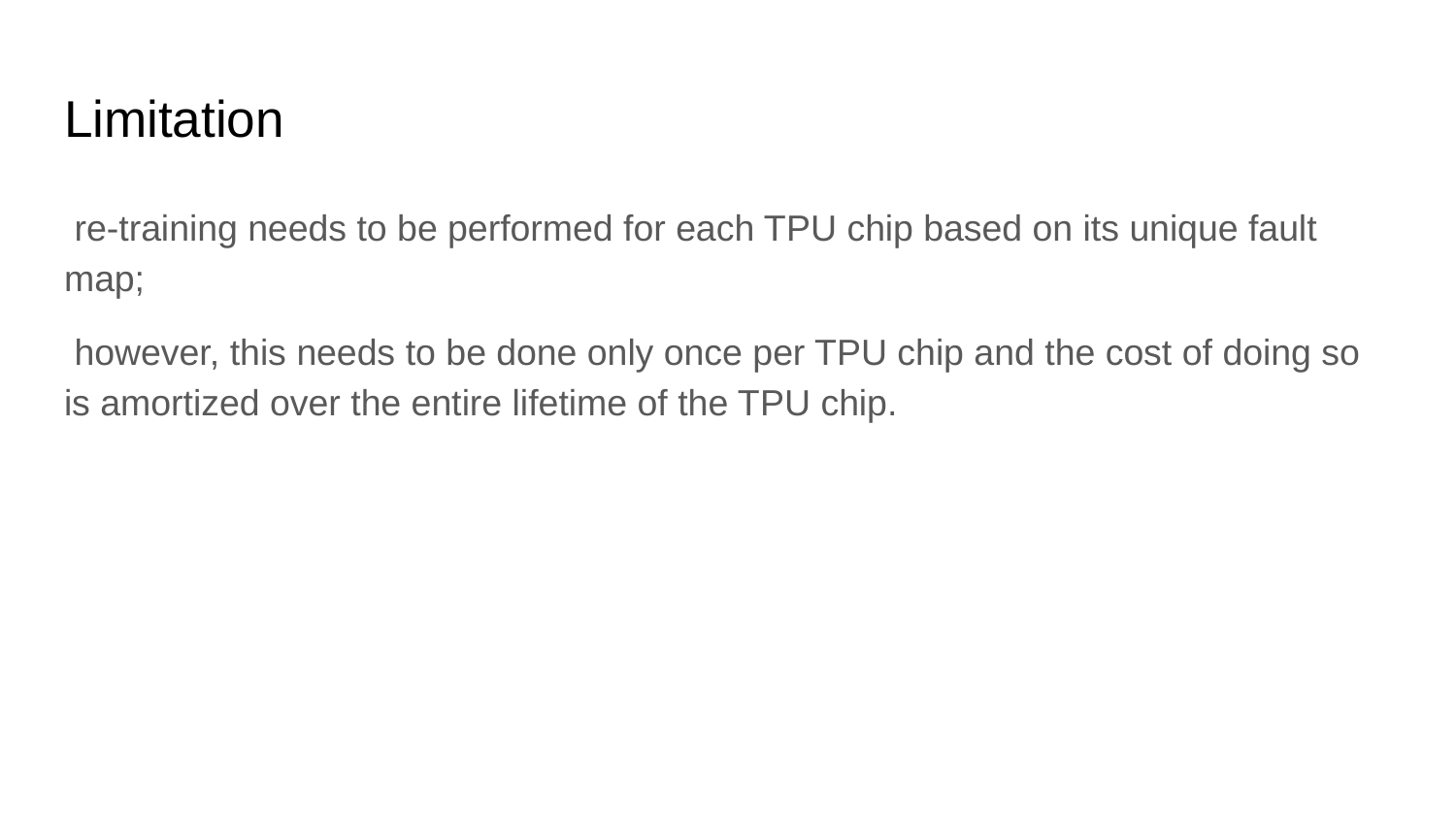

# Limitation
 re-training needs to be performed for each TPU chip based on its unique fault map;
 however, this needs to be done only once per TPU chip and the cost of doing so is amortized over the entire lifetime of the TPU chip.